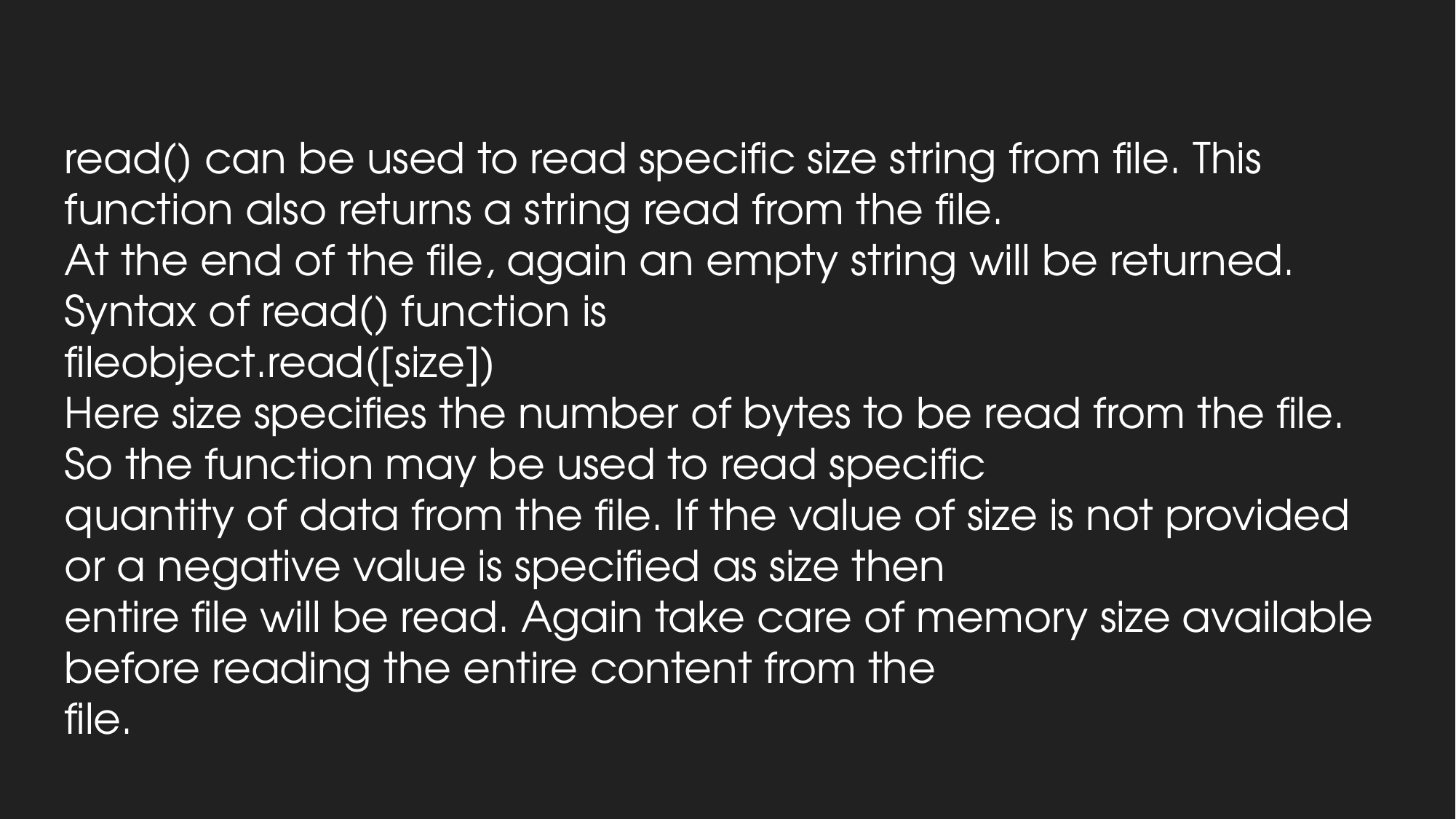

read() can be used to read specific size string from file. This function also returns a string read from the file.
At the end of the file, again an empty string will be returned.
Syntax of read() function is
fileobject.read([size])
Here size specifies the number of bytes to be read from the file. So the function may be used to read specific
quantity of data from the file. If the value of size is not provided or a negative value is specified as size then
entire file will be read. Again take care of memory size available before reading the entire content from the
file.